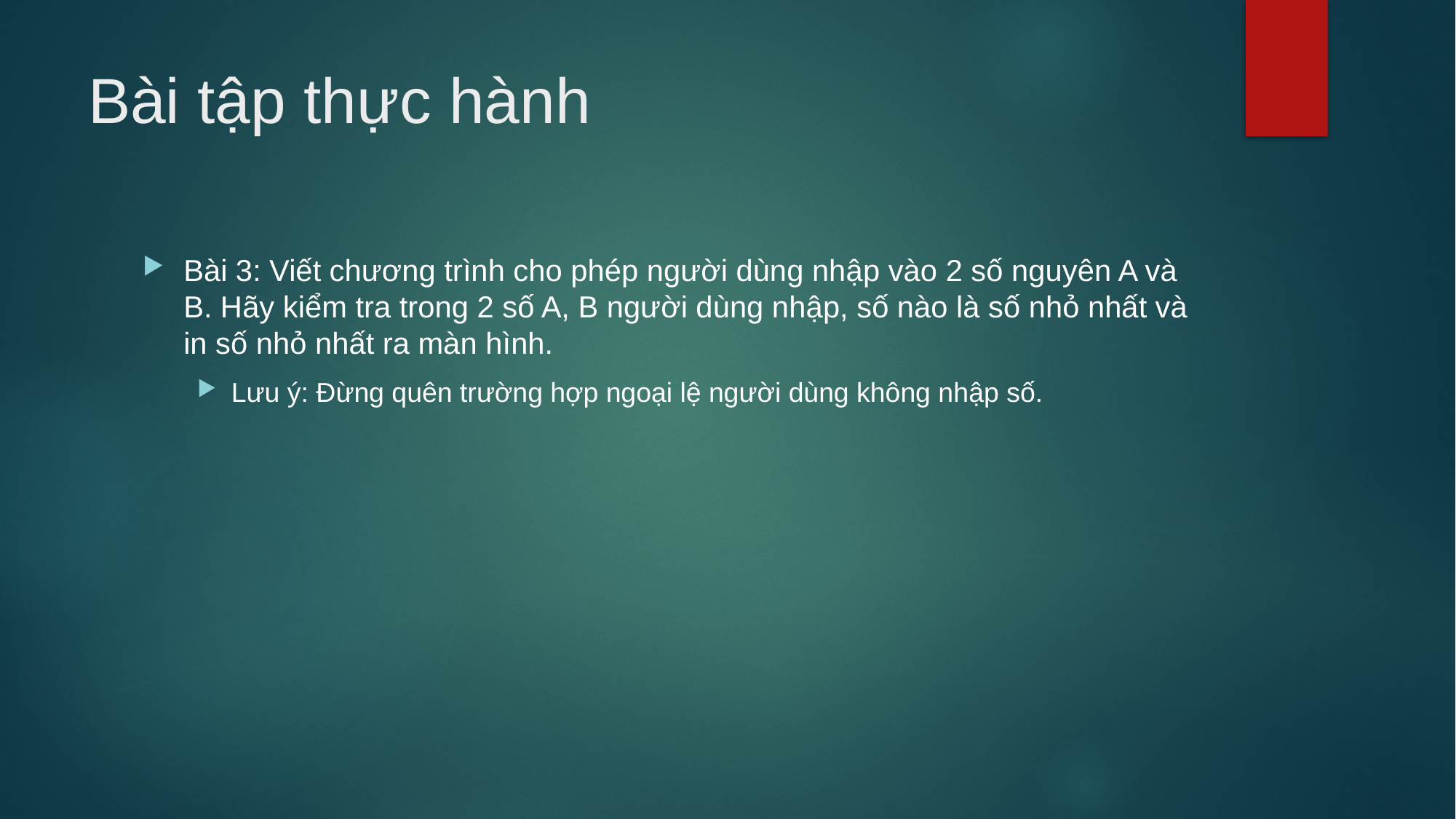

# Bài tập thực hành
Bài 3: Viết chương trình cho phép người dùng nhập vào 2 số nguyên A và B. Hãy kiểm tra trong 2 số A, B người dùng nhập, số nào là số nhỏ nhất và in số nhỏ nhất ra màn hình.
Lưu ý: Đừng quên trường hợp ngoại lệ người dùng không nhập số.